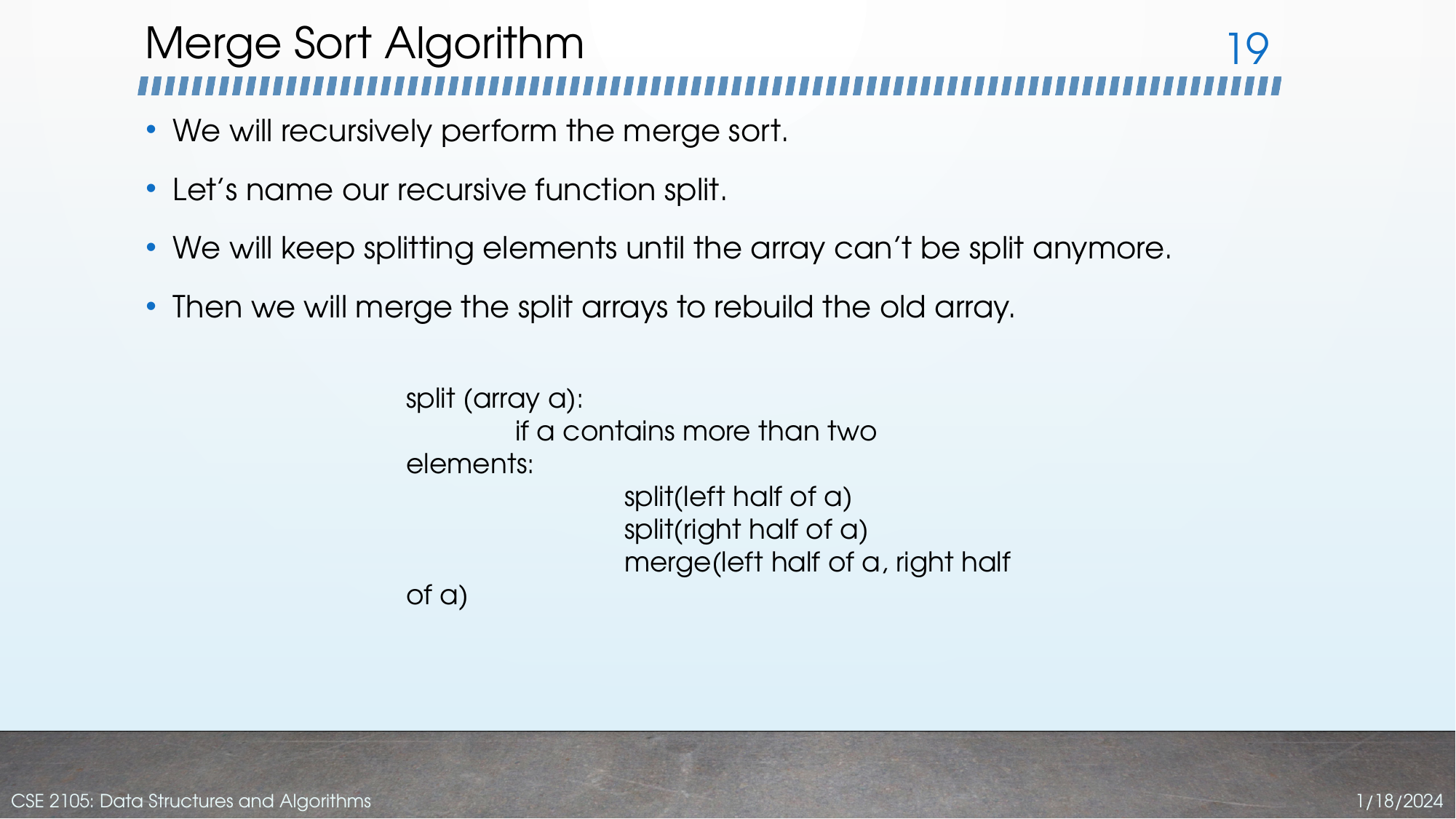

# Merge Sort Algorithm
19
We will recursively perform the merge sort.
Let’s name our recursive function split.
We will keep splitting elements until the array can’t be split anymore.
Then we will merge the split arrays to rebuild the old array.

split (array a):
	if a contains more than two elements:
		split(left half of a)
		split(right half of a)
		merge(left half of a, right half of a)
1/18/2024
CSE 2105: Data Structures and Algorithms